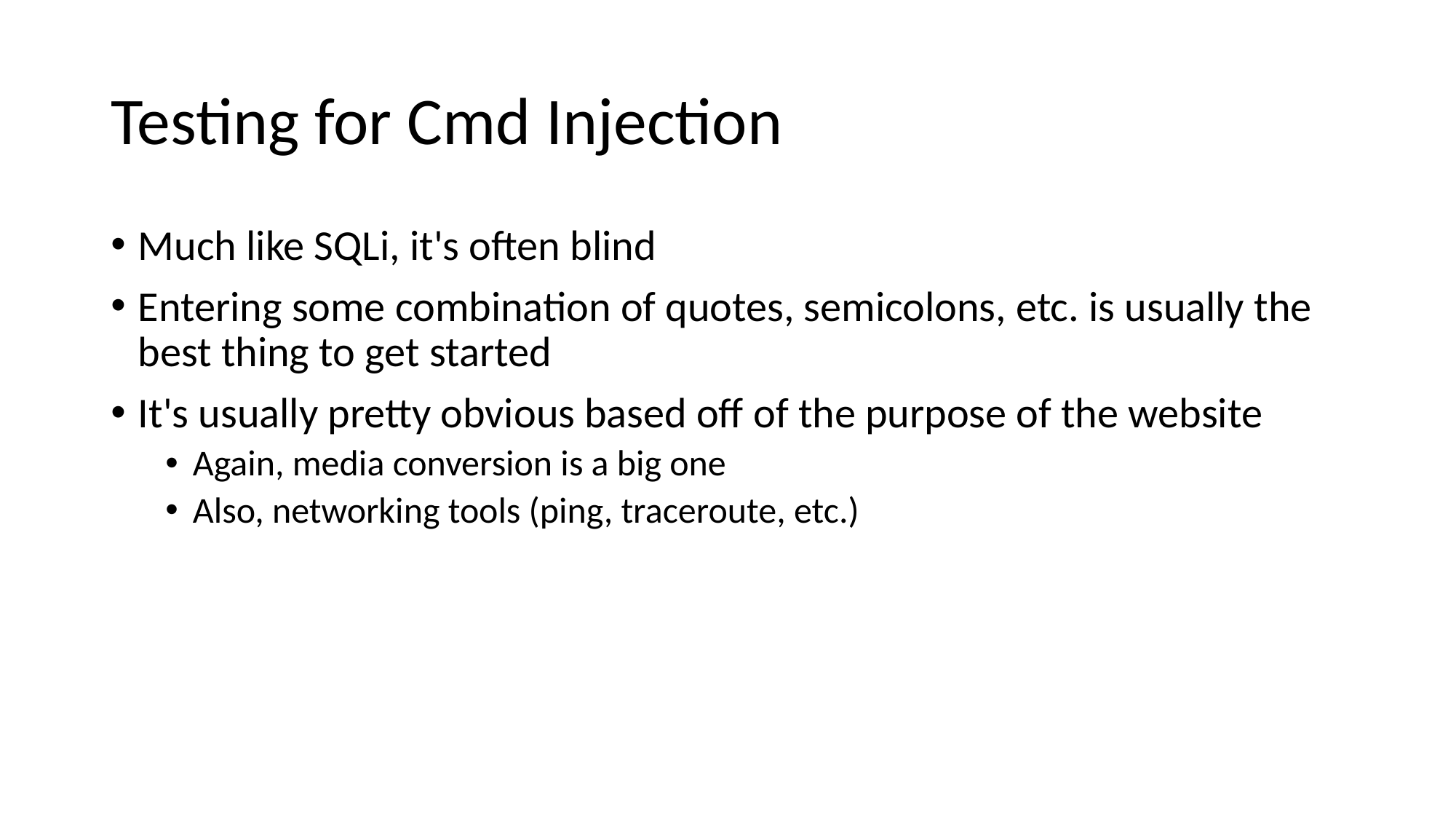

# Testing for Cmd Injection
Much like SQLi, it's often blind
Entering some combination of quotes, semicolons, etc. is usually the best thing to get started
It's usually pretty obvious based off of the purpose of the website
Again, media conversion is a big one
Also, networking tools (ping, traceroute, etc.)